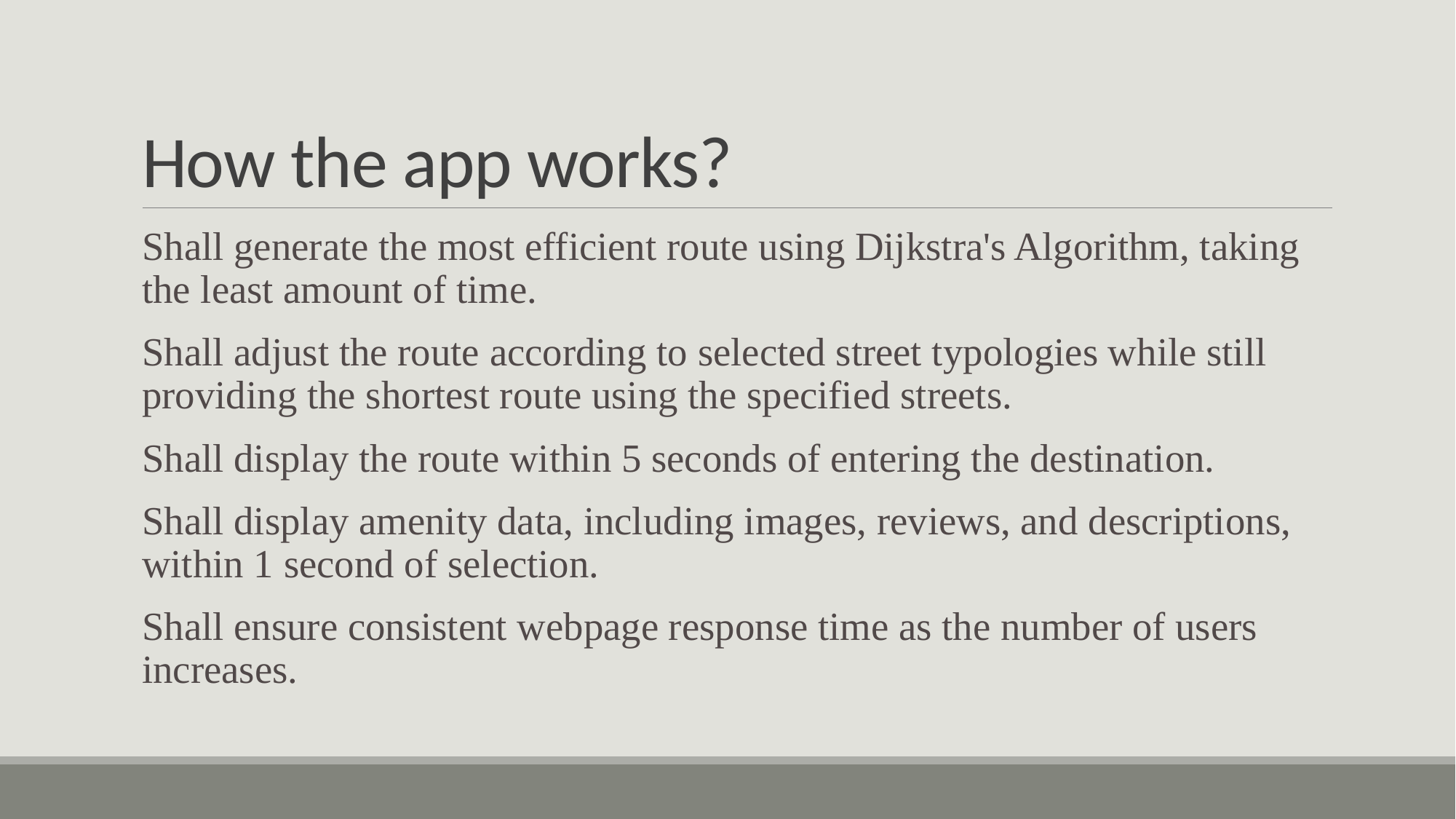

# How the app works?
Shall generate the most efficient route using Dijkstra's Algorithm, taking the least amount of time.
Shall adjust the route according to selected street typologies while still providing the shortest route using the specified streets.
Shall display the route within 5 seconds of entering the destination.
Shall display amenity data, including images, reviews, and descriptions, within 1 second of selection.
Shall ensure consistent webpage response time as the number of users increases.